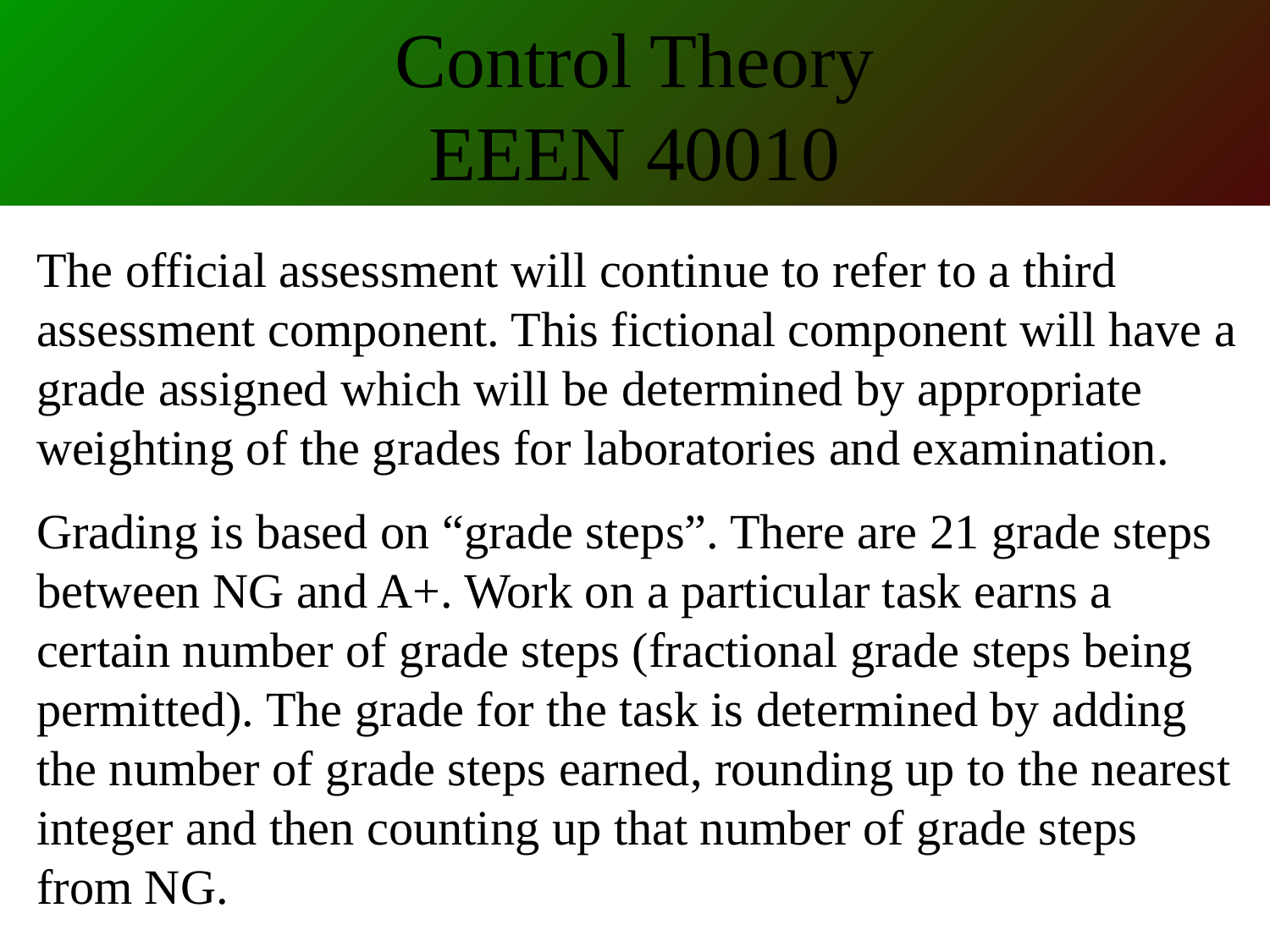

Control Theory
EEEN 40010
The official assessment will continue to refer to a third assessment component. This fictional component will have a grade assigned which will be determined by appropriate weighting of the grades for laboratories and examination.
Grading is based on “grade steps”. There are 21 grade steps between NG and A+. Work on a particular task earns a certain number of grade steps (fractional grade steps being permitted). The grade for the task is determined by adding the number of grade steps earned, rounding up to the nearest integer and then counting up that number of grade steps from NG.